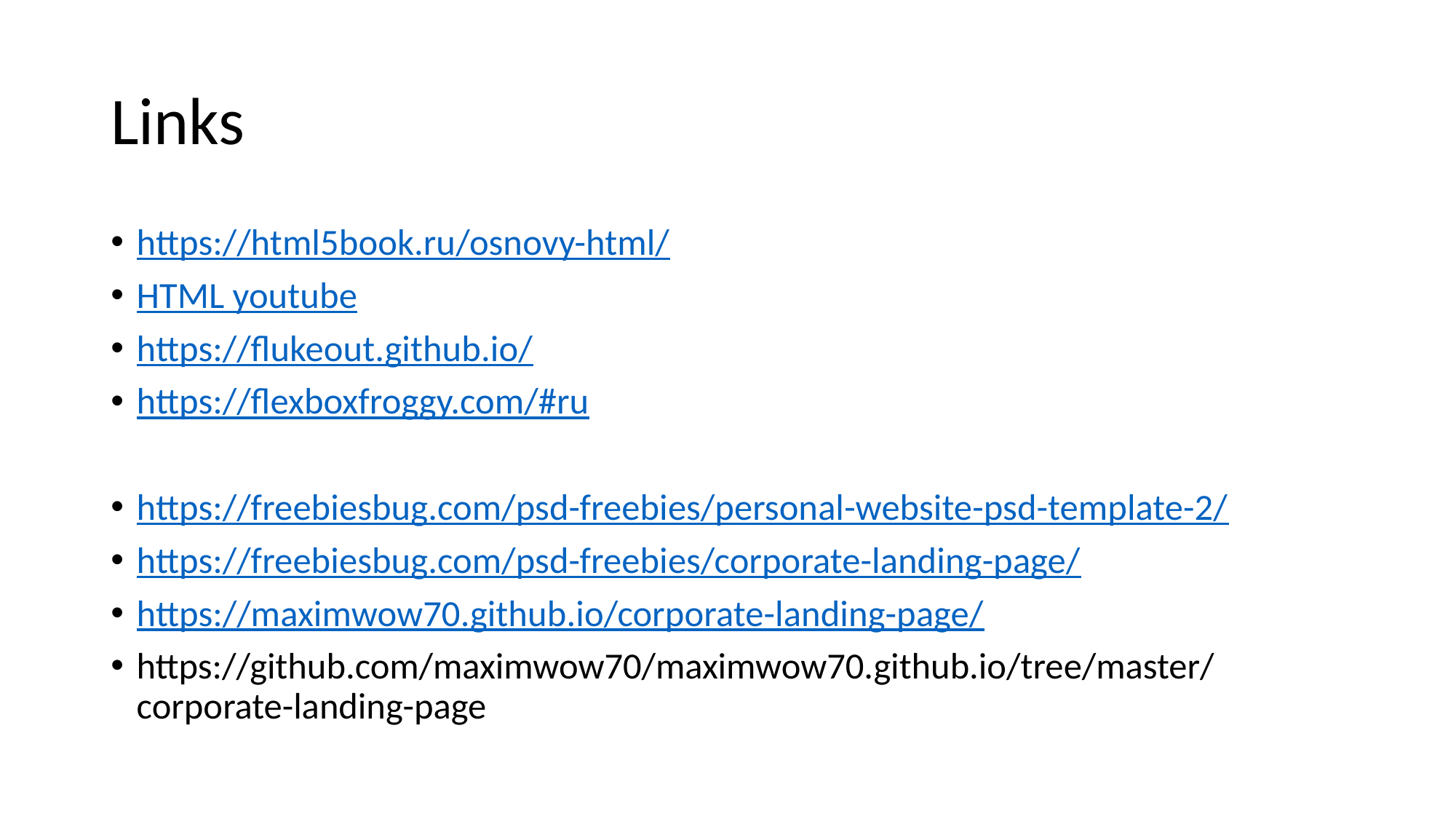

# Links
https://html5book.ru/osnovy-html/
HTML youtube
https://flukeout.github.io/
https://flexboxfroggy.com/#ru

https://freebiesbug.com/psd-freebies/personal-website-psd-template-2/
https://freebiesbug.com/psd-freebies/corporate-landing-page/
https://maximwow70.github.io/corporate-landing-page/
https://github.com/maximwow70/maximwow70.github.io/tree/master/corporate-landing-page